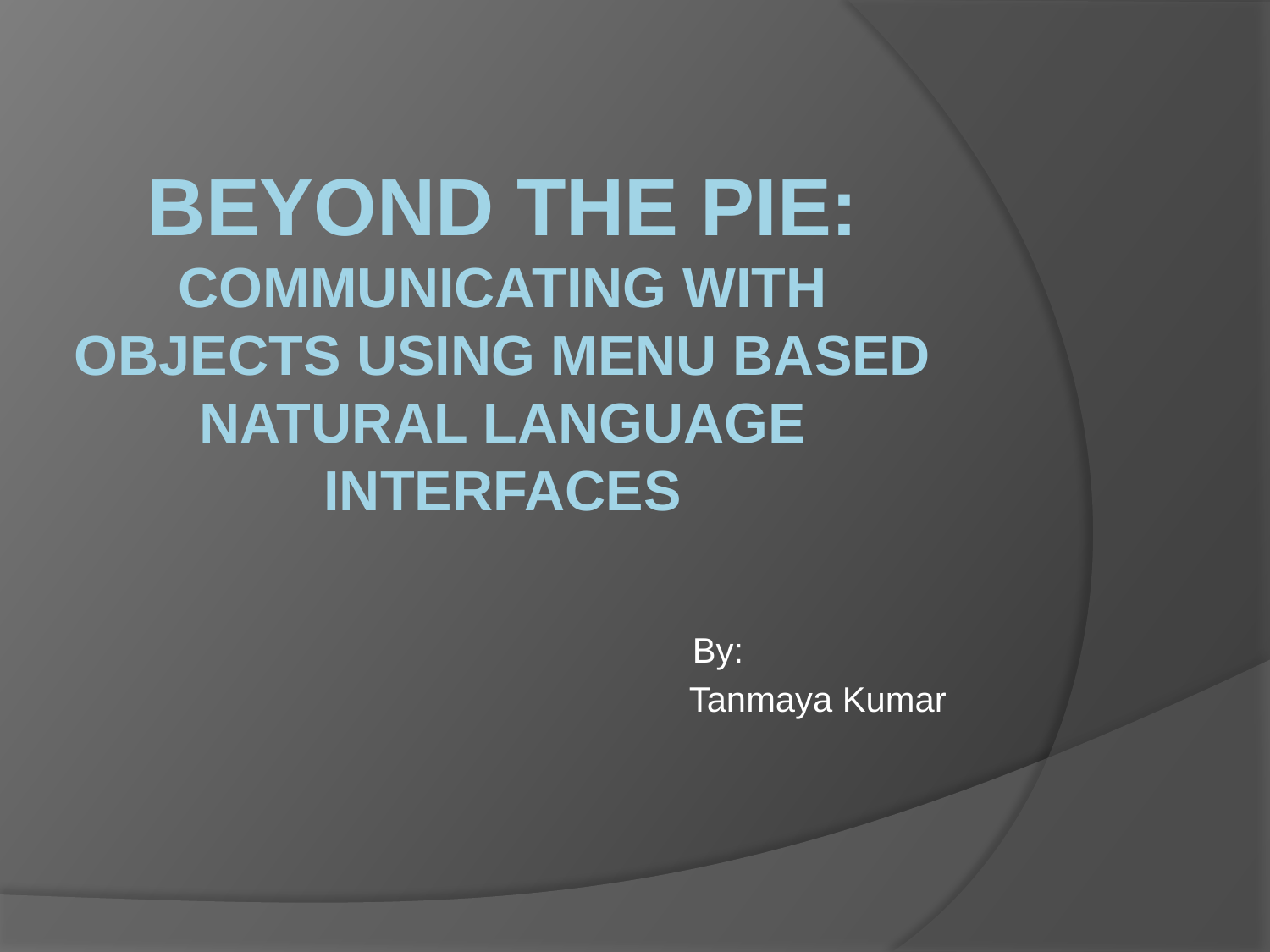

# Beyond the pie: Communicating with objects using menu based natural Language interfaces
By:
Tanmaya Kumar